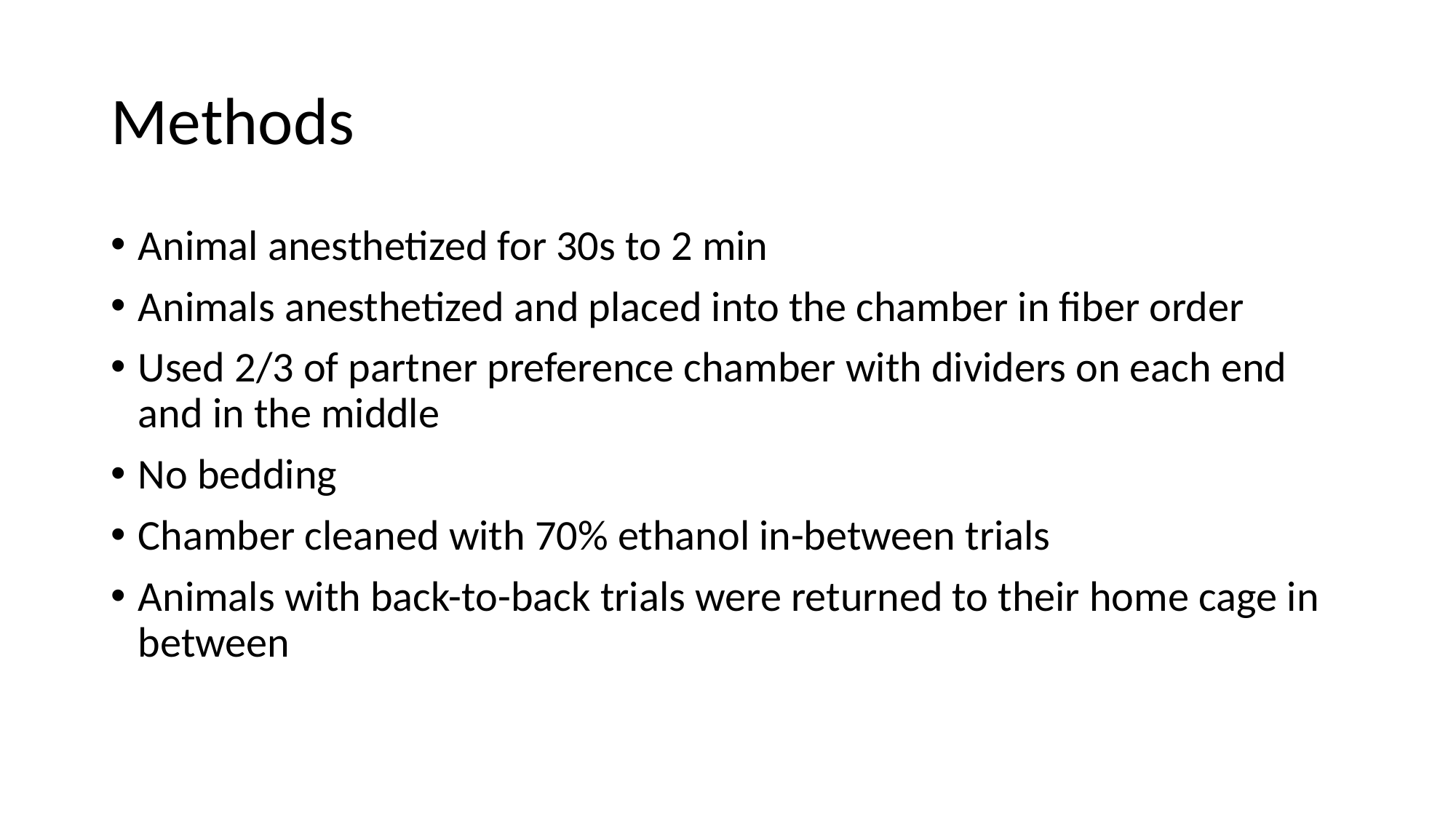

# Methods
Animal anesthetized for 30s to 2 min
Animals anesthetized and placed into the chamber in fiber order
Used 2/3 of partner preference chamber with dividers on each end and in the middle
No bedding
Chamber cleaned with 70% ethanol in-between trials
Animals with back-to-back trials were returned to their home cage in between